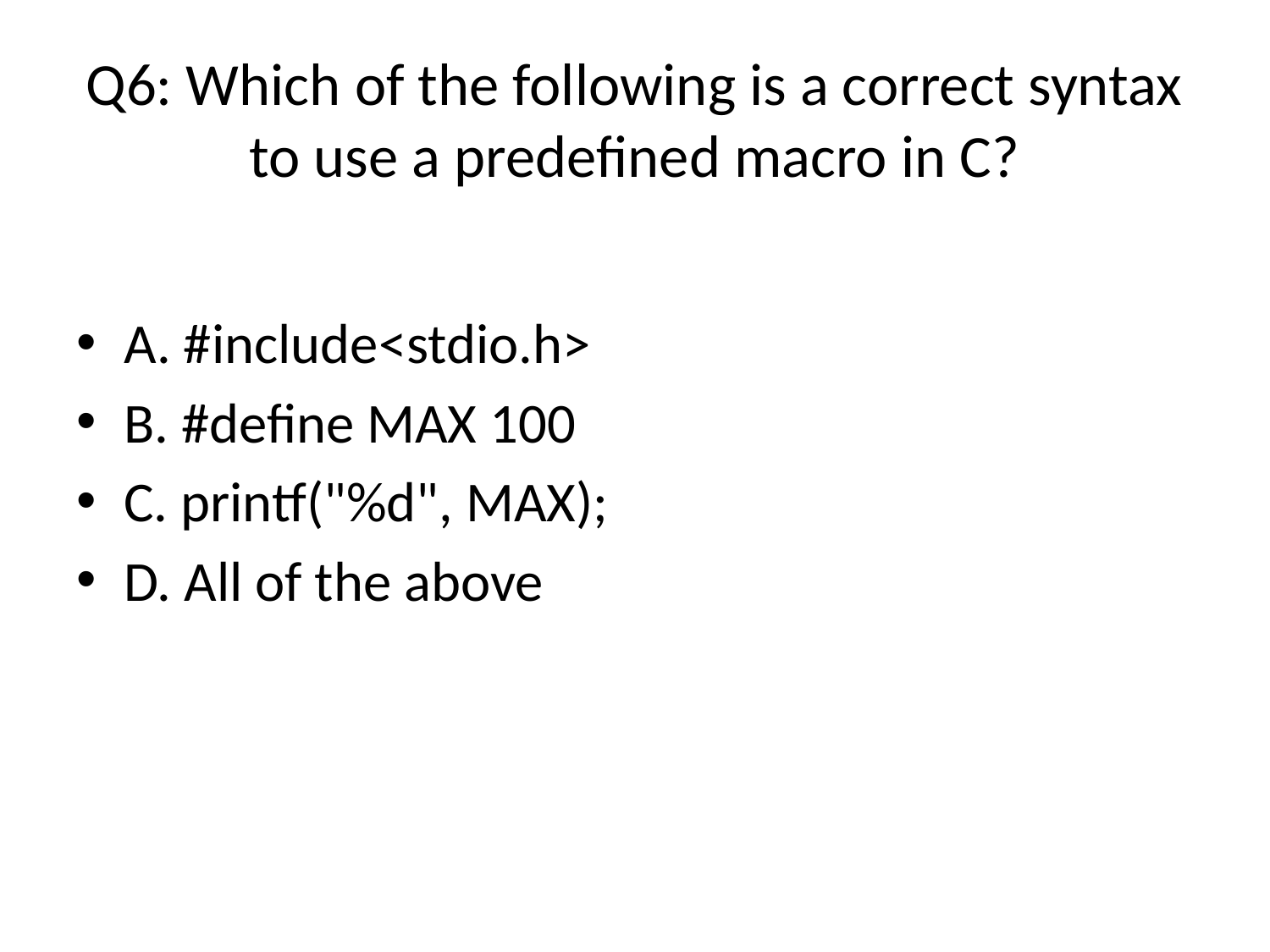

# Q6: Which of the following is a correct syntax to use a predefined macro in C?

A. #include<stdio.h>
B. #define MAX 100
C. printf("%d", MAX);
D. All of the above (Answer)